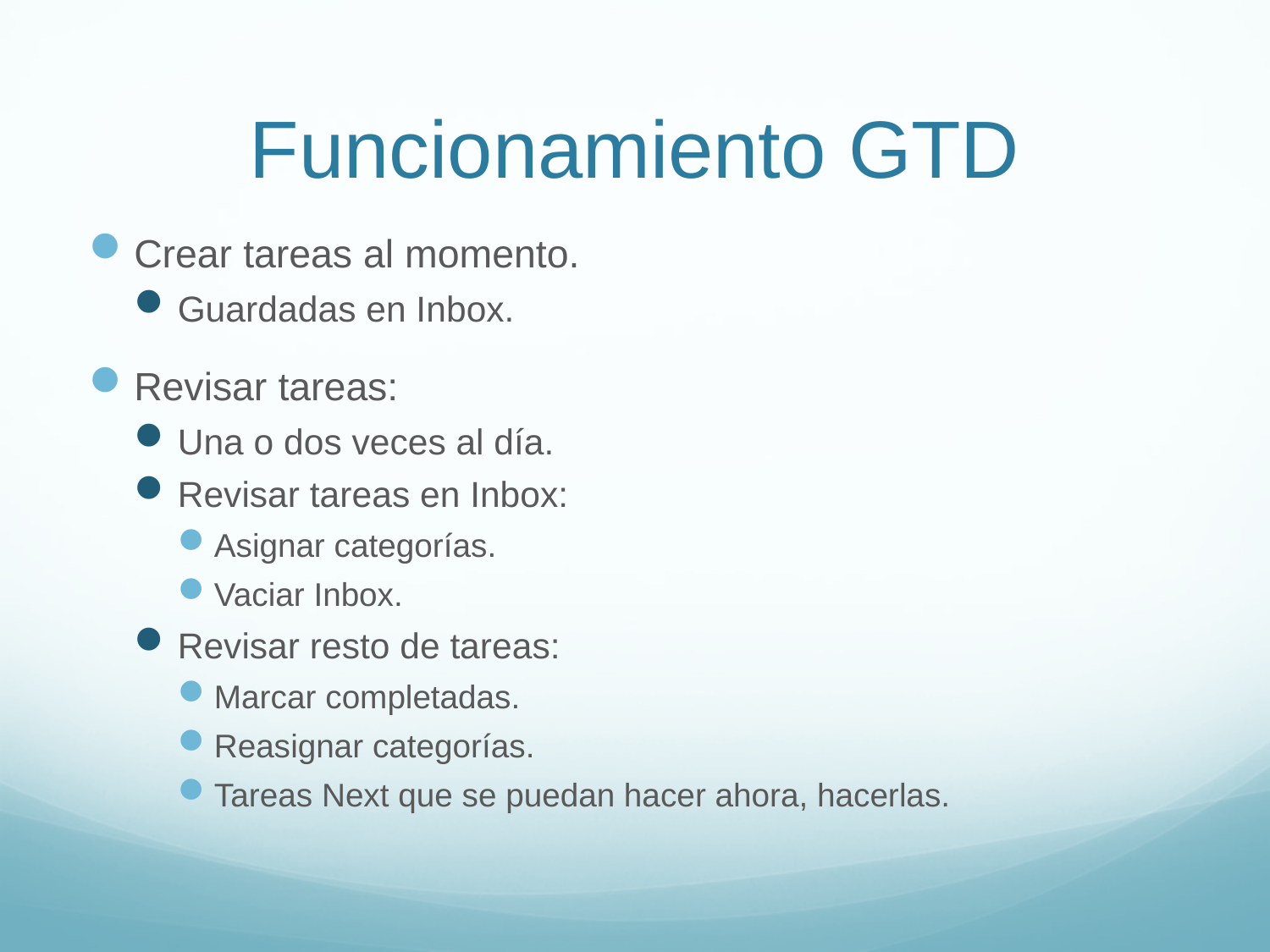

# Funcionamiento GTD
Crear tareas al momento.
Guardadas en Inbox.
Revisar tareas:
Una o dos veces al día.
Revisar tareas en Inbox:
Asignar categorías.
Vaciar Inbox.
Revisar resto de tareas:
Marcar completadas.
Reasignar categorías.
Tareas Next que se puedan hacer ahora, hacerlas.